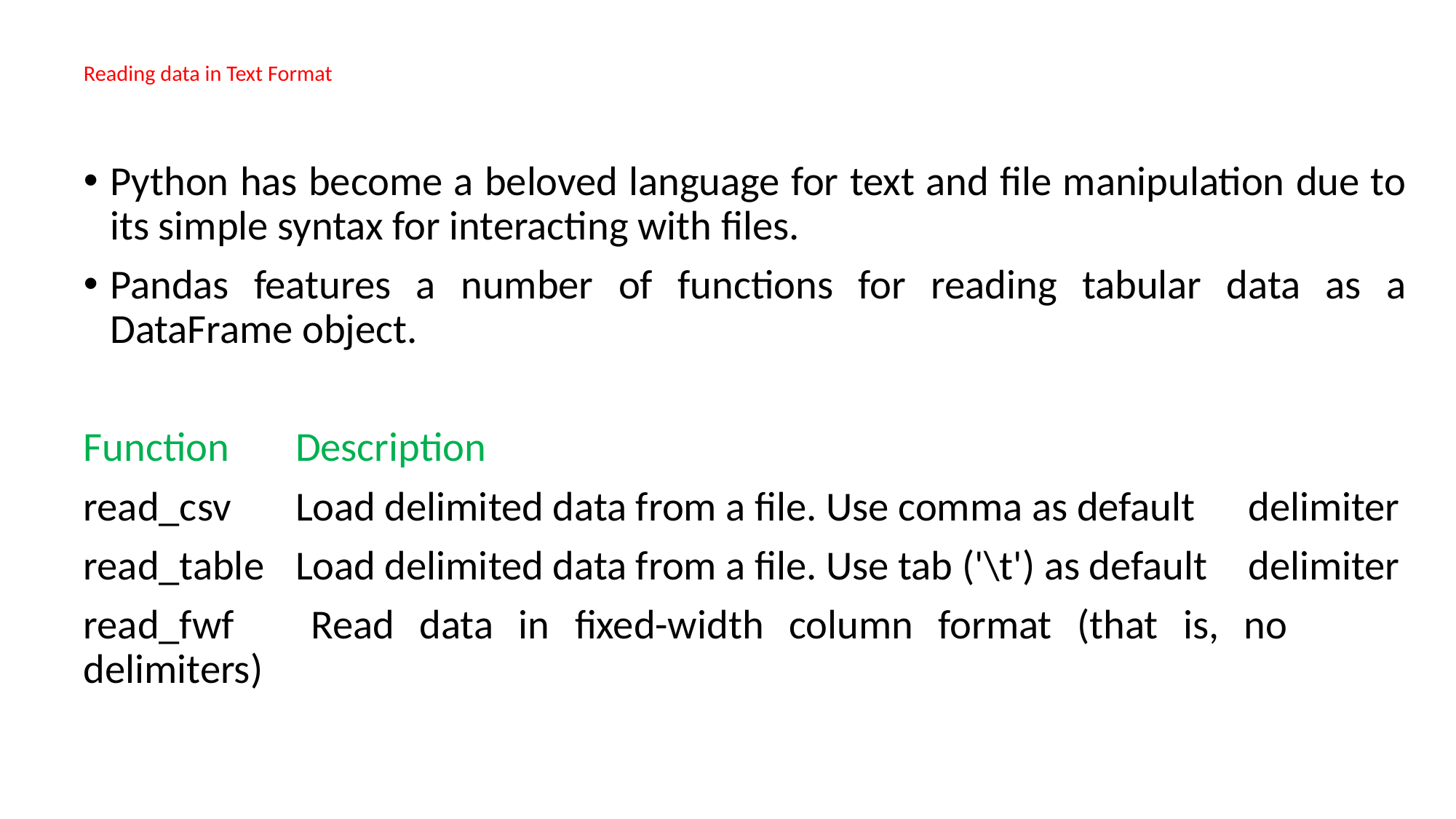

# Reading data in Text Format
Python has become a beloved language for text and file manipulation due to its simple syntax for interacting with files.
Pandas features a number of functions for reading tabular data as a DataFrame object.

Function			Description
read_csv		Load delimited data from a file. Use comma as default 				delimiter
read_table		Load delimited data from a file. Use tab ('\t') as default 				delimiter
read_fwf 		Read data in fixed-width column format (that is, no 				delimiters)